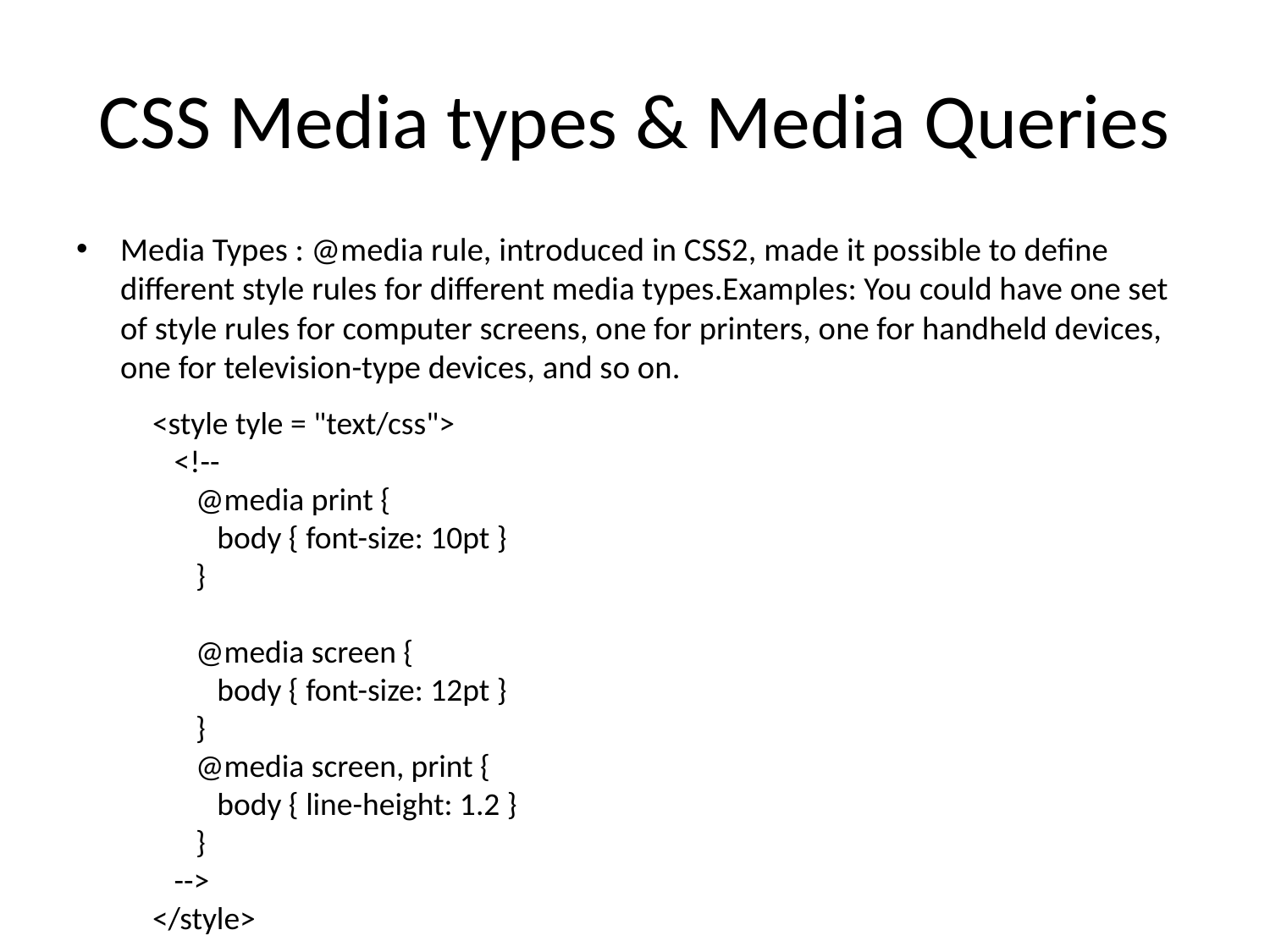

# CSS Media types & Media Queries
Media Types : @media rule, introduced in CSS2, made it possible to define different style rules for different media types.Examples: You could have one set of style rules for computer screens, one for printers, one for handheld devices, one for television-type devices, and so on.
<style tyle = "text/css">
   <!--
      @media print {
         body { font-size: 10pt }
      }

      @media screen {
         body { font-size: 12pt }
      }
      @media screen, print {
         body { line-height: 1.2 }
      }
   -->
</style>